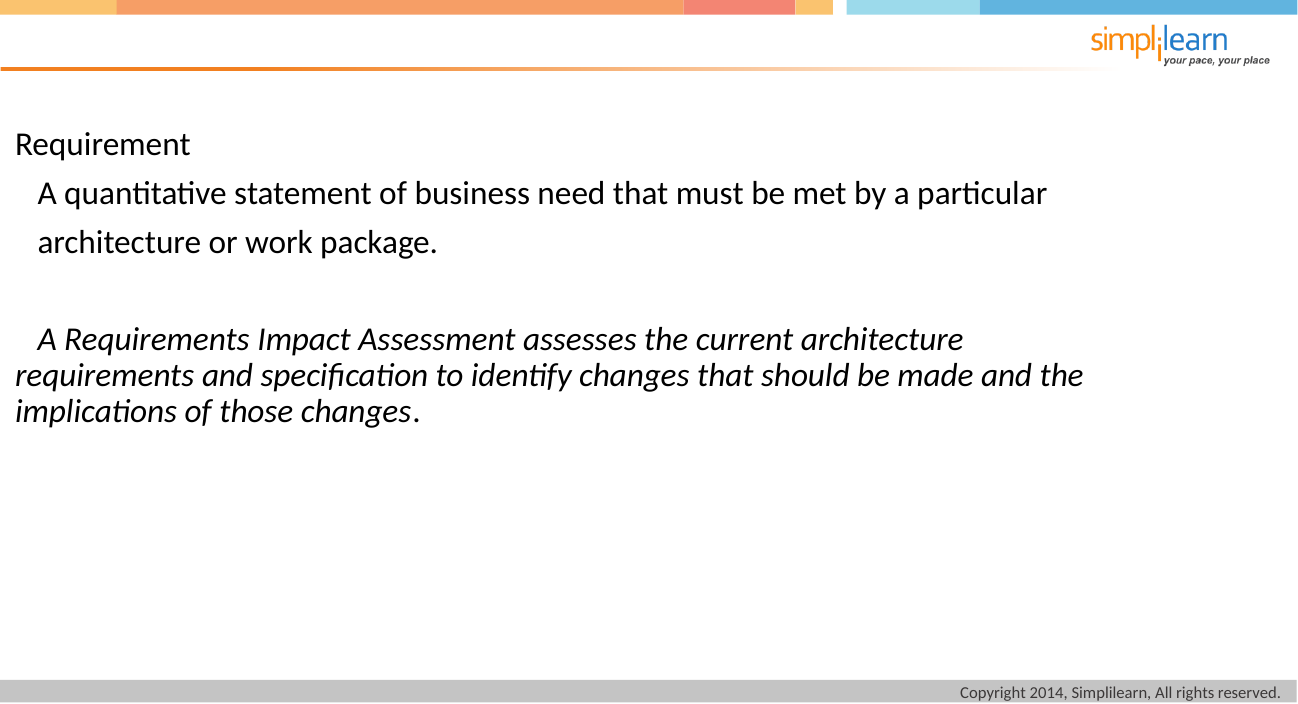

Requirement
   A quantitative statement of business need that must be met by a particular
   architecture or work package.

   A Requirements Impact Assessment assesses the current architecture requirements and specification to identify changes that should be made and the implications of those changes.